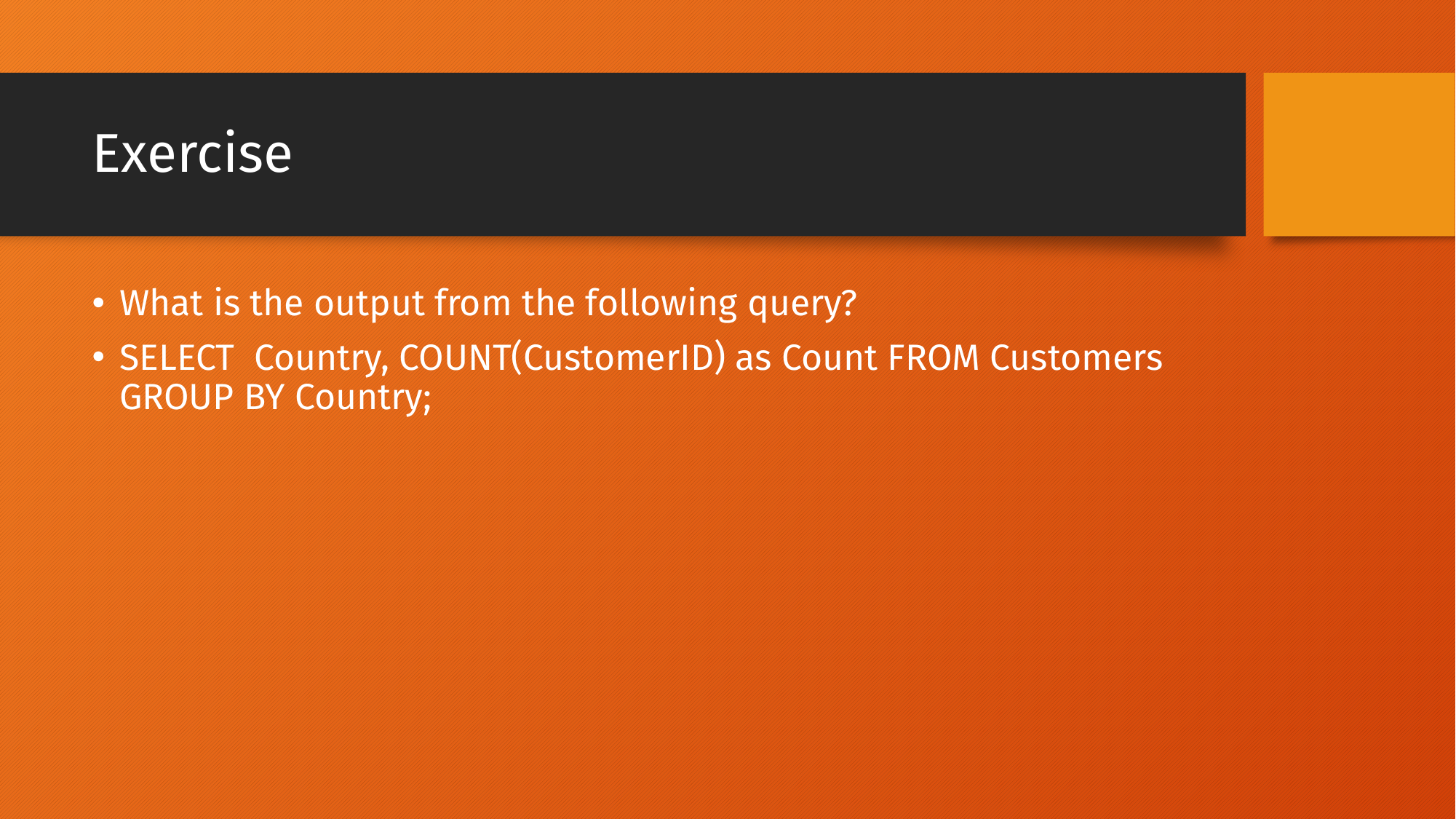

# Exercise
What is the output from the following query?
SELECT  Country, COUNT(CustomerID) as Count FROM Customers
GROUP BY Country;